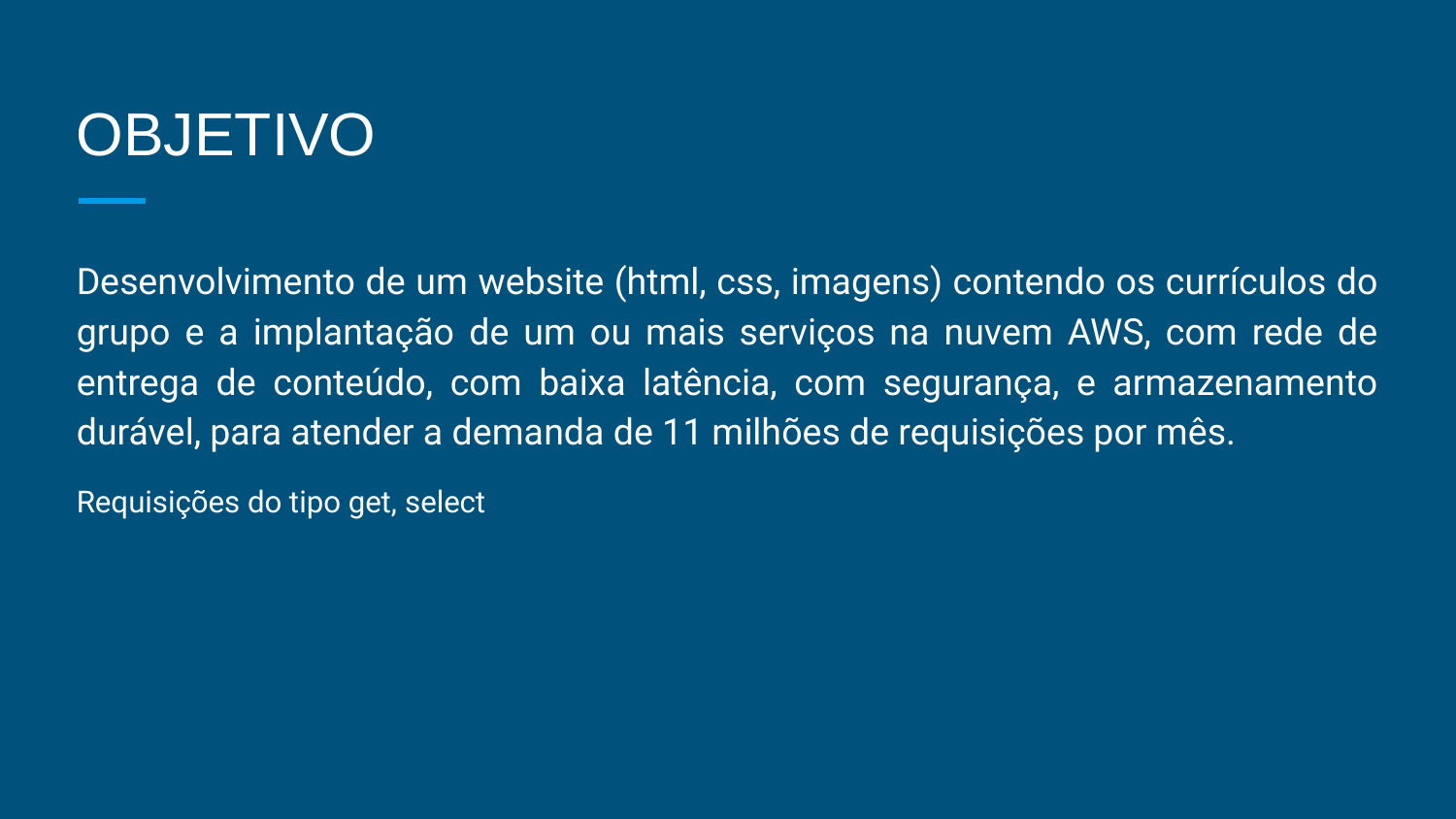

# OBJETIVO
Desenvolvimento de um website (html, css, imagens) contendo os currículos do grupo e a implantação de um ou mais serviços na nuvem AWS, com rede de entrega de conteúdo, com baixa latência, com segurança, e armazenamento durável, para atender a demanda de 11 milhões de requisições por mês.
Requisições do tipo get, select